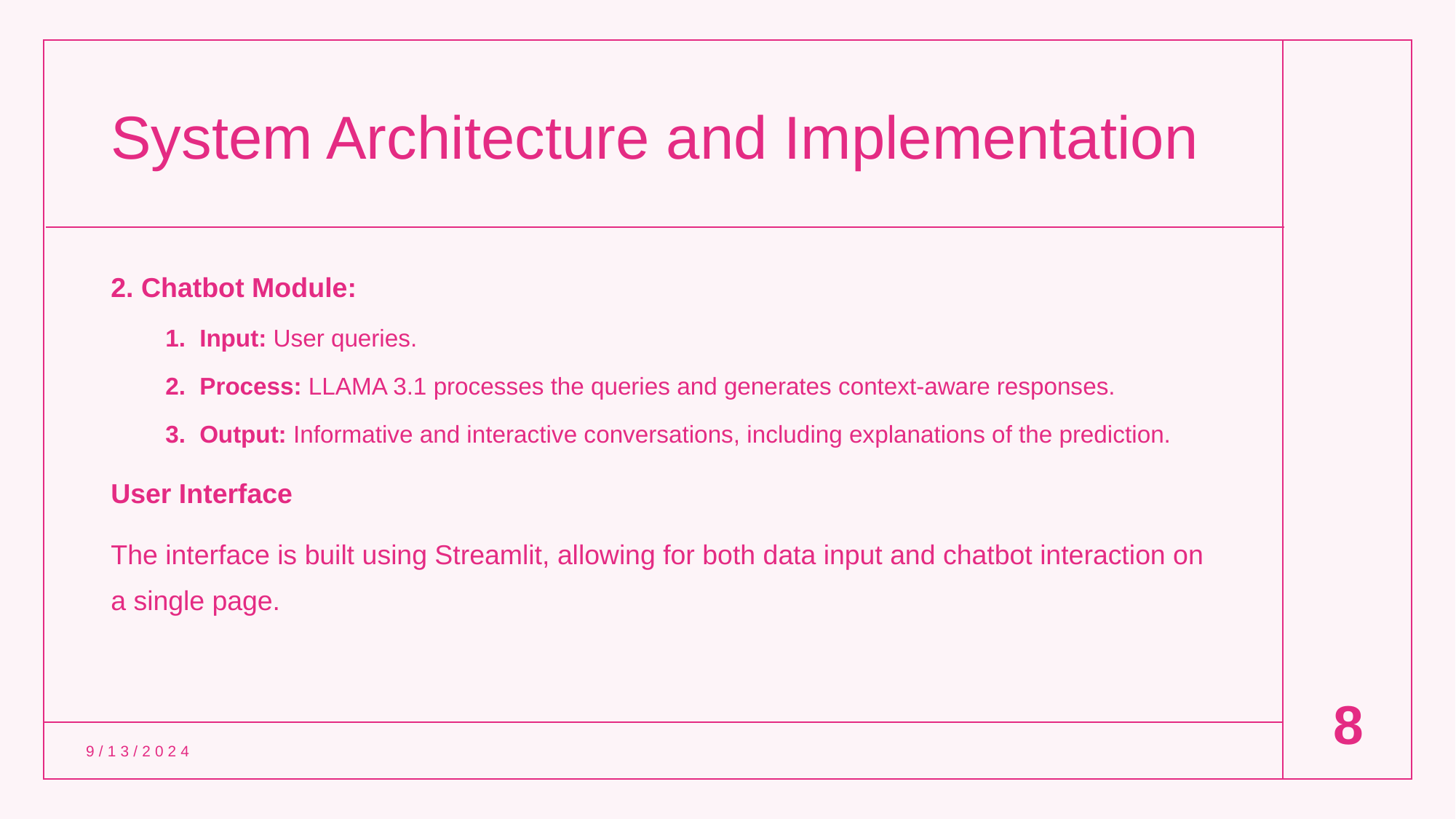

# System Architecture and Implementation
2. Chatbot Module:
Input: User queries.
Process: LLAMA 3.1 processes the queries and generates context-aware responses.
Output: Informative and interactive conversations, including explanations of the prediction.
User Interface
The interface is built using Streamlit, allowing for both data input and chatbot interaction on a single page.

8
9/13/2024